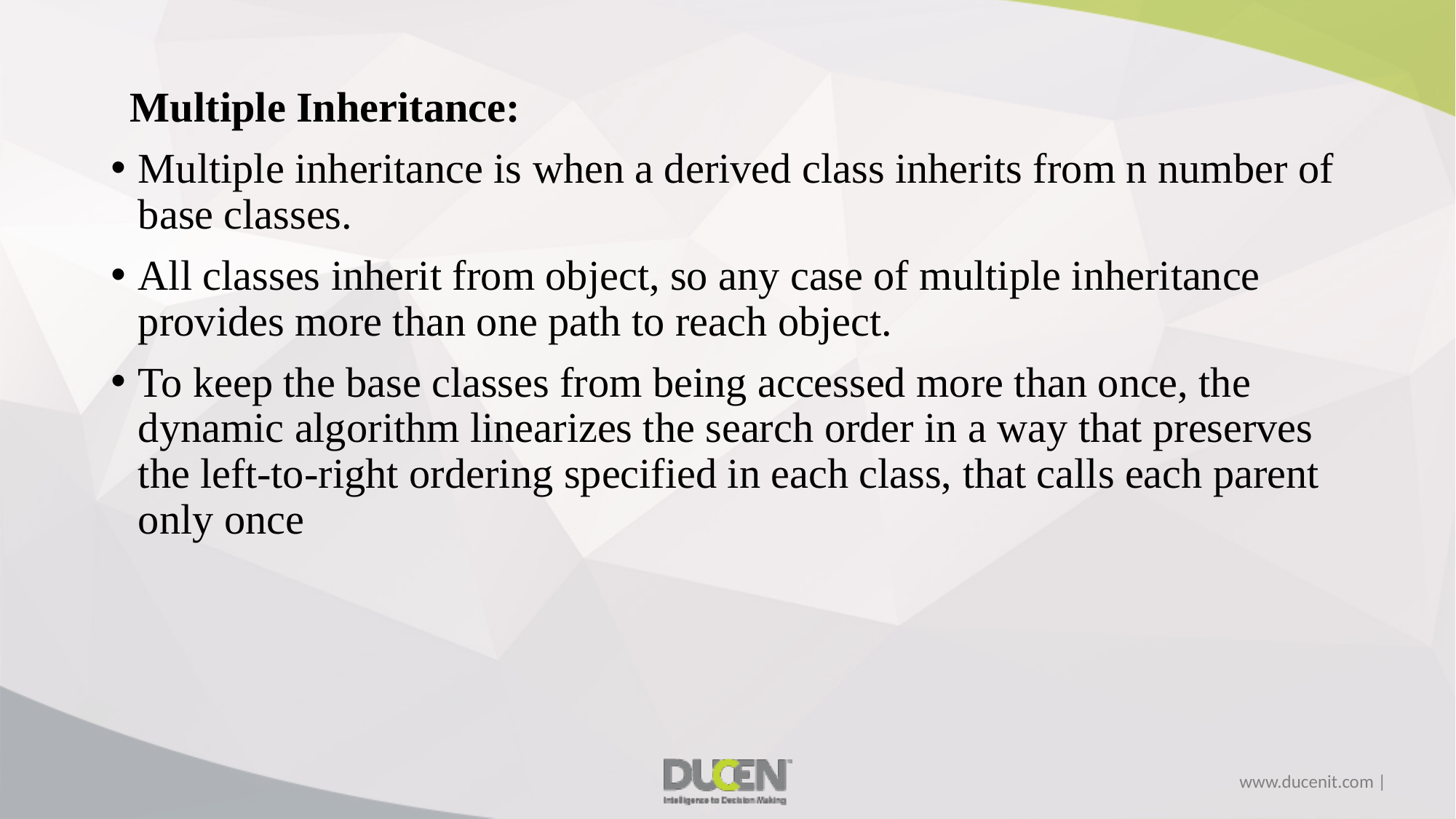

Multiple Inheritance:
Multiple inheritance is when a derived class inherits from n number of base classes.
All classes inherit from object, so any case of multiple inheritance provides more than one path to reach object.
To keep the base classes from being accessed more than once, the dynamic algorithm linearizes the search order in a way that preserves the left-to-right ordering specified in each class, that calls each parent only once